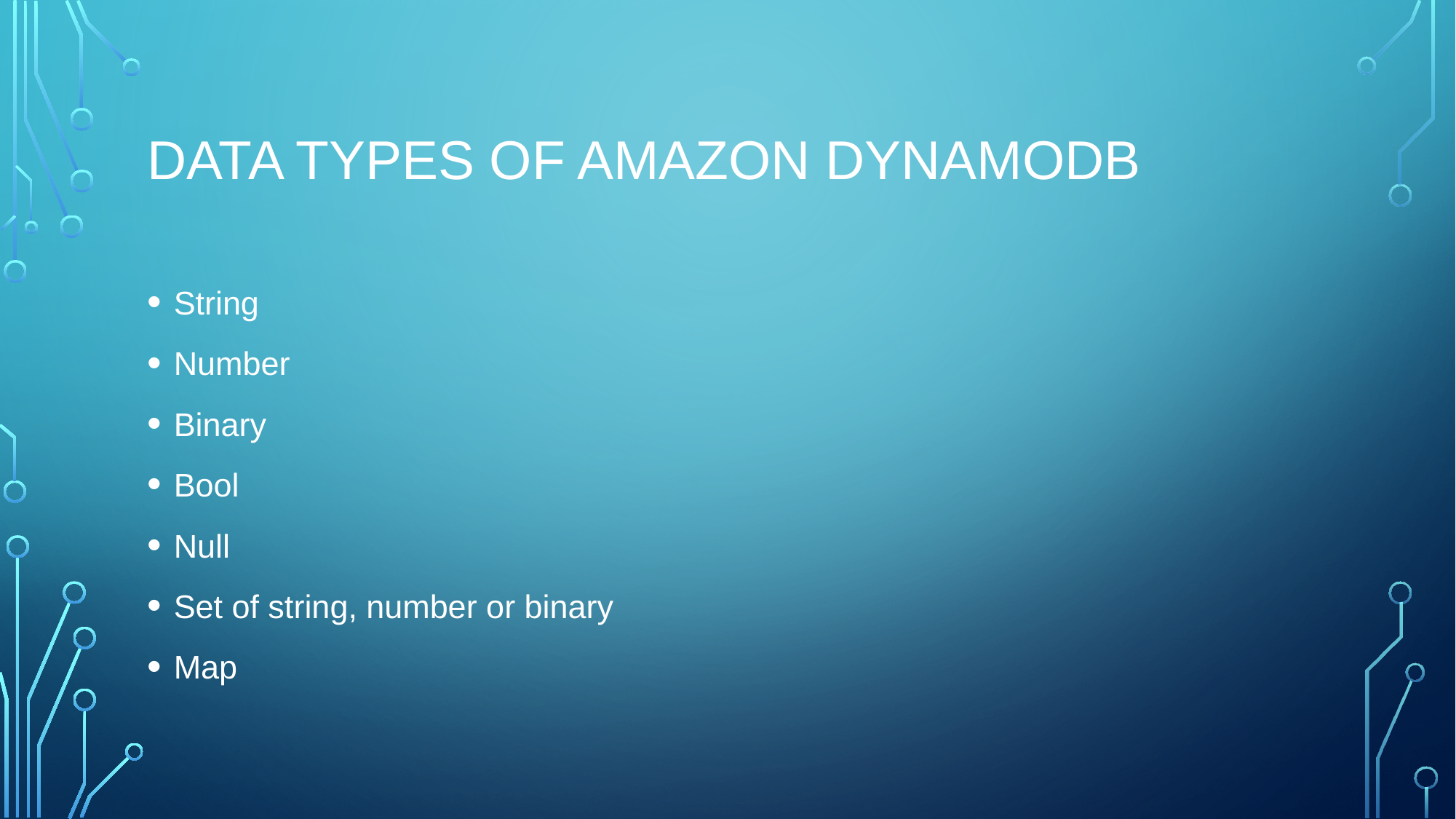

# Data Types of Amazon DynamoDB
String
Number
Binary
Bool
Null
Set of string, number or binary
Map